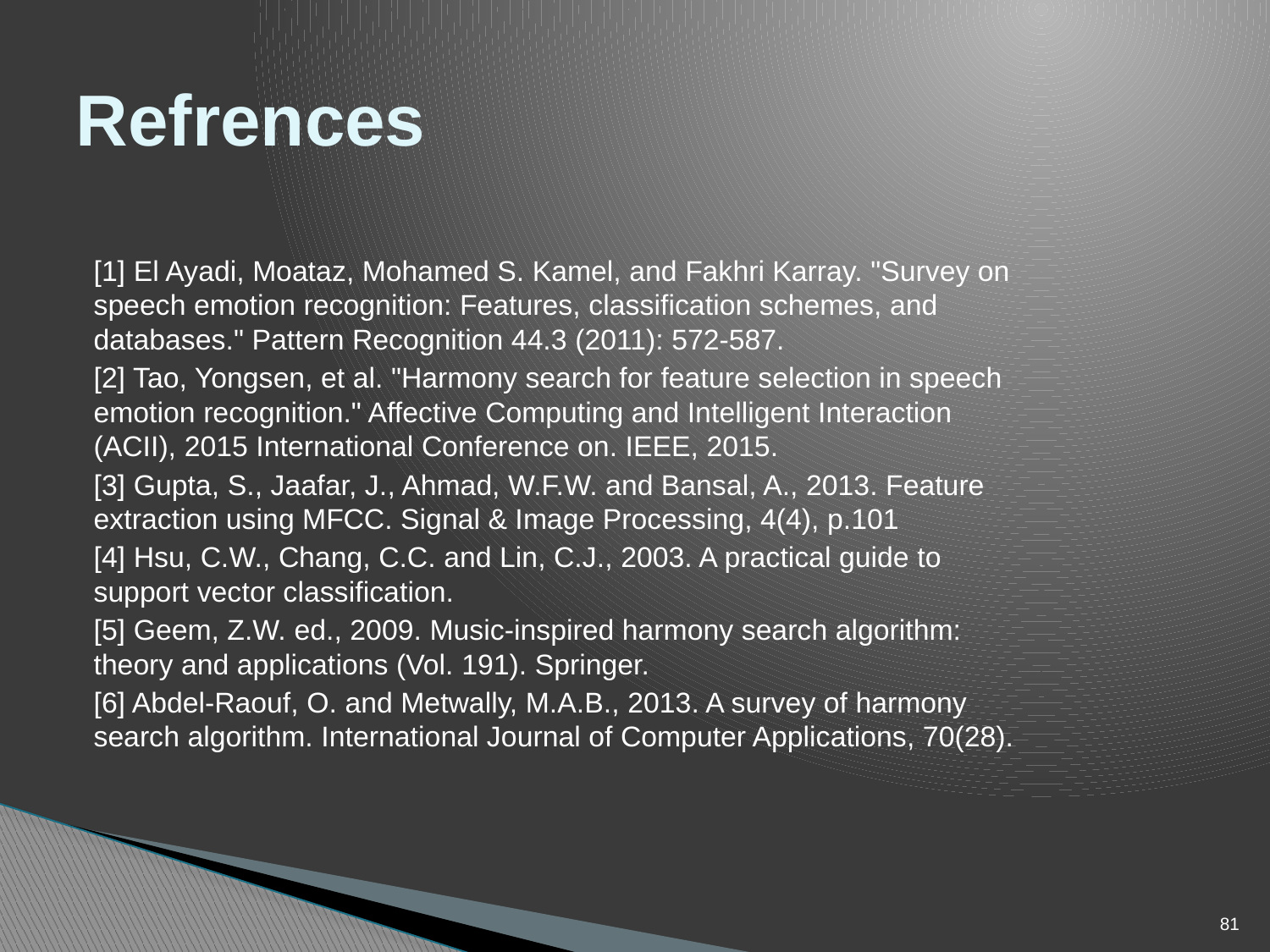

# Refrences
[1] El Ayadi, Moataz, Mohamed S. Kamel, and Fakhri Karray. "Survey on speech emotion recognition: Features, classification schemes, and databases." Pattern Recognition 44.3 (2011): 572-587.
[2] Tao, Yongsen, et al. "Harmony search for feature selection in speech emotion recognition." Affective Computing and Intelligent Interaction (ACII), 2015 International Conference on. IEEE, 2015.
[3] Gupta, S., Jaafar, J., Ahmad, W.F.W. and Bansal, A., 2013. Feature extraction using MFCC. Signal & Image Processing, 4(4), p.101
[4] Hsu, C.W., Chang, C.C. and Lin, C.J., 2003. A practical guide to support vector classification.
[5] Geem, Z.W. ed., 2009. Music-inspired harmony search algorithm: theory and applications (Vol. 191). Springer.
[6] Abdel-Raouf, O. and Metwally, M.A.B., 2013. A survey of harmony search algorithm. International Journal of Computer Applications, 70(28).
81